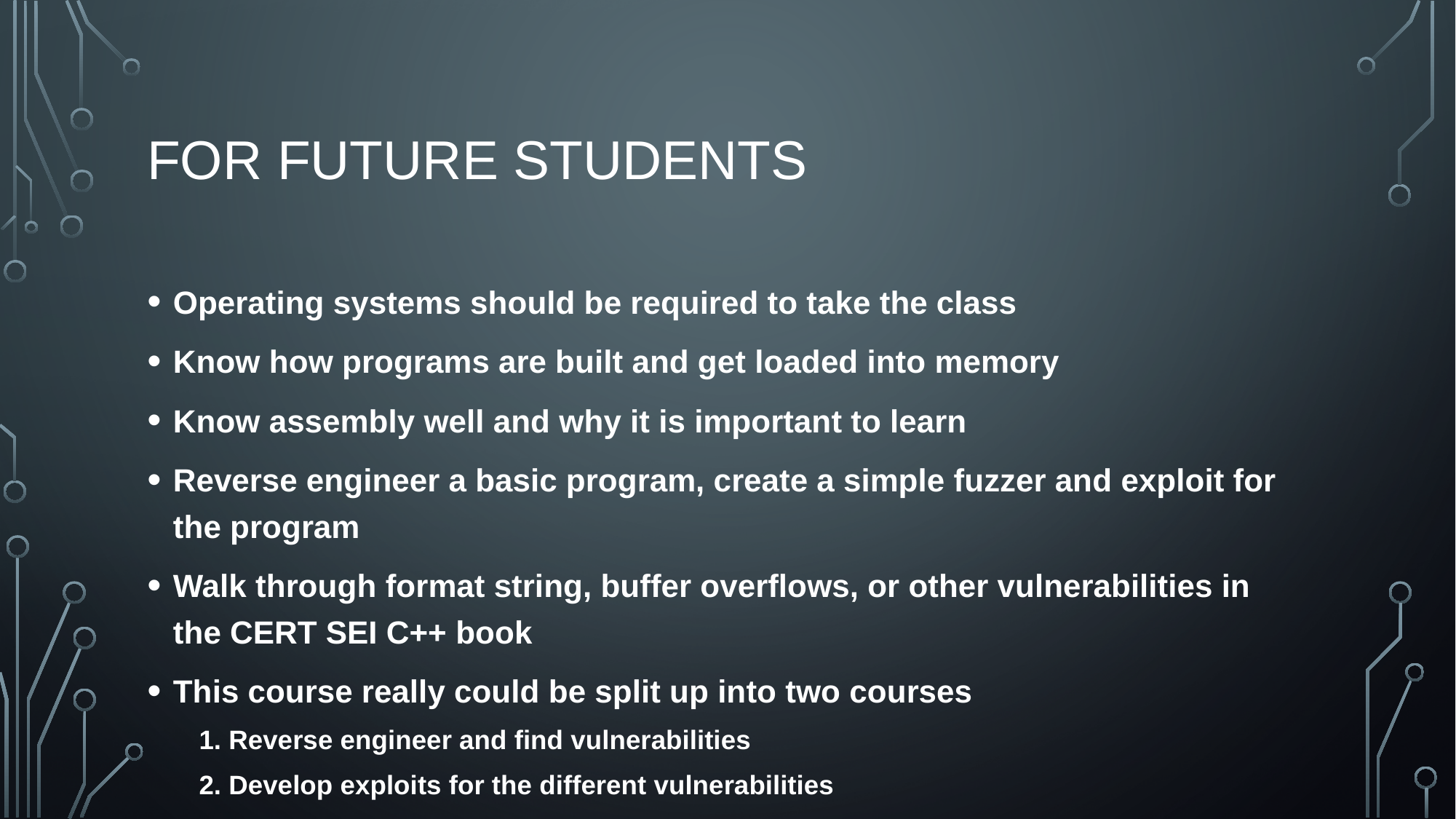

# For future students
Operating systems should be required to take the class
Know how programs are built and get loaded into memory
Know assembly well and why it is important to learn
Reverse engineer a basic program, create a simple fuzzer and exploit for the program
Walk through format string, buffer overflows, or other vulnerabilities in the CERT SEI C++ book
This course really could be split up into two courses
1. Reverse engineer and find vulnerabilities
2. Develop exploits for the different vulnerabilities